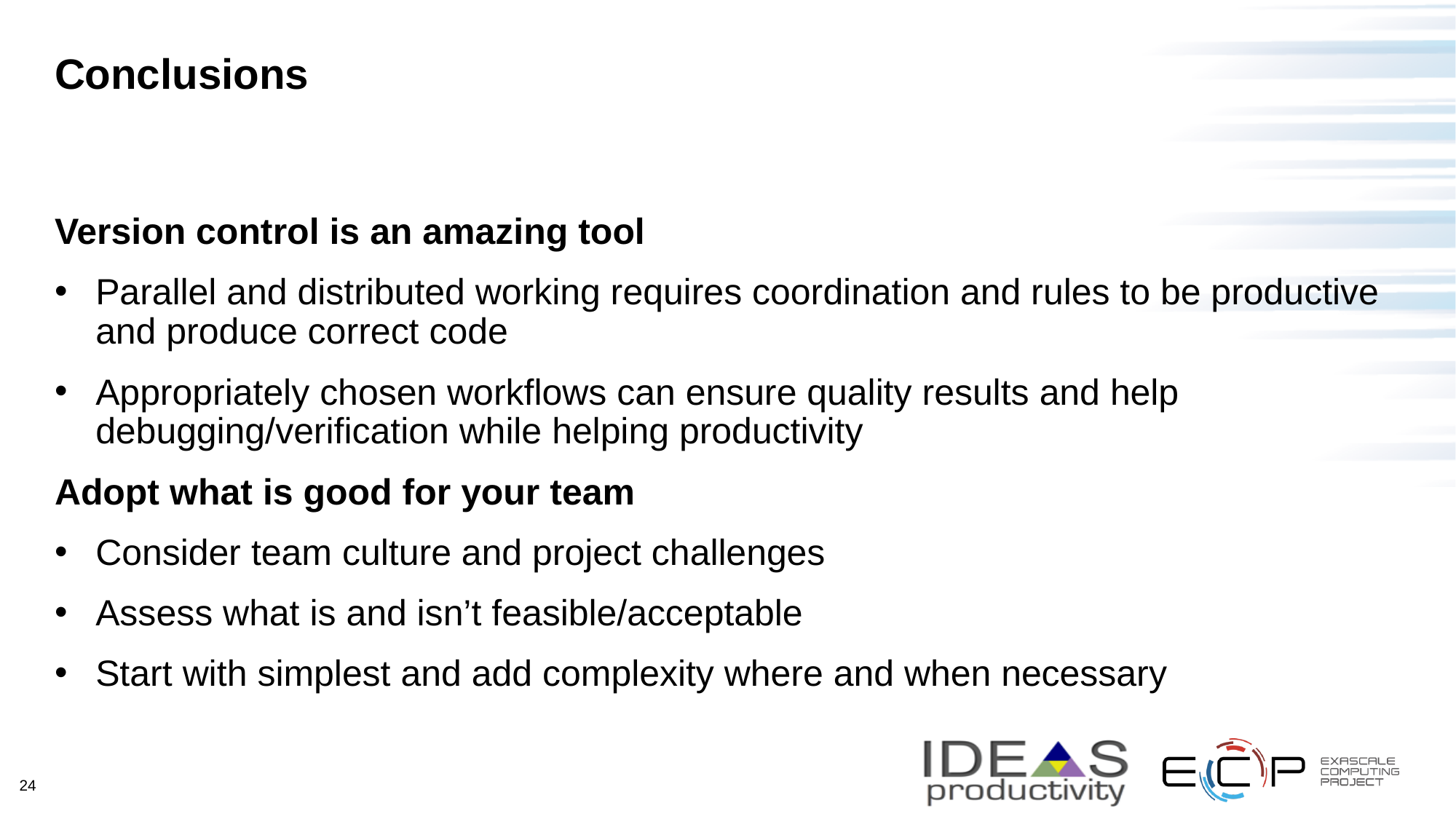

# Conclusions
Version control is an amazing tool
Parallel and distributed working requires coordination and rules to be productive and produce correct code
Appropriately chosen workflows can ensure quality results and help debugging/verification while helping productivity
Adopt what is good for your team
Consider team culture and project challenges
Assess what is and isn’t feasible/acceptable
Start with simplest and add complexity where and when necessary